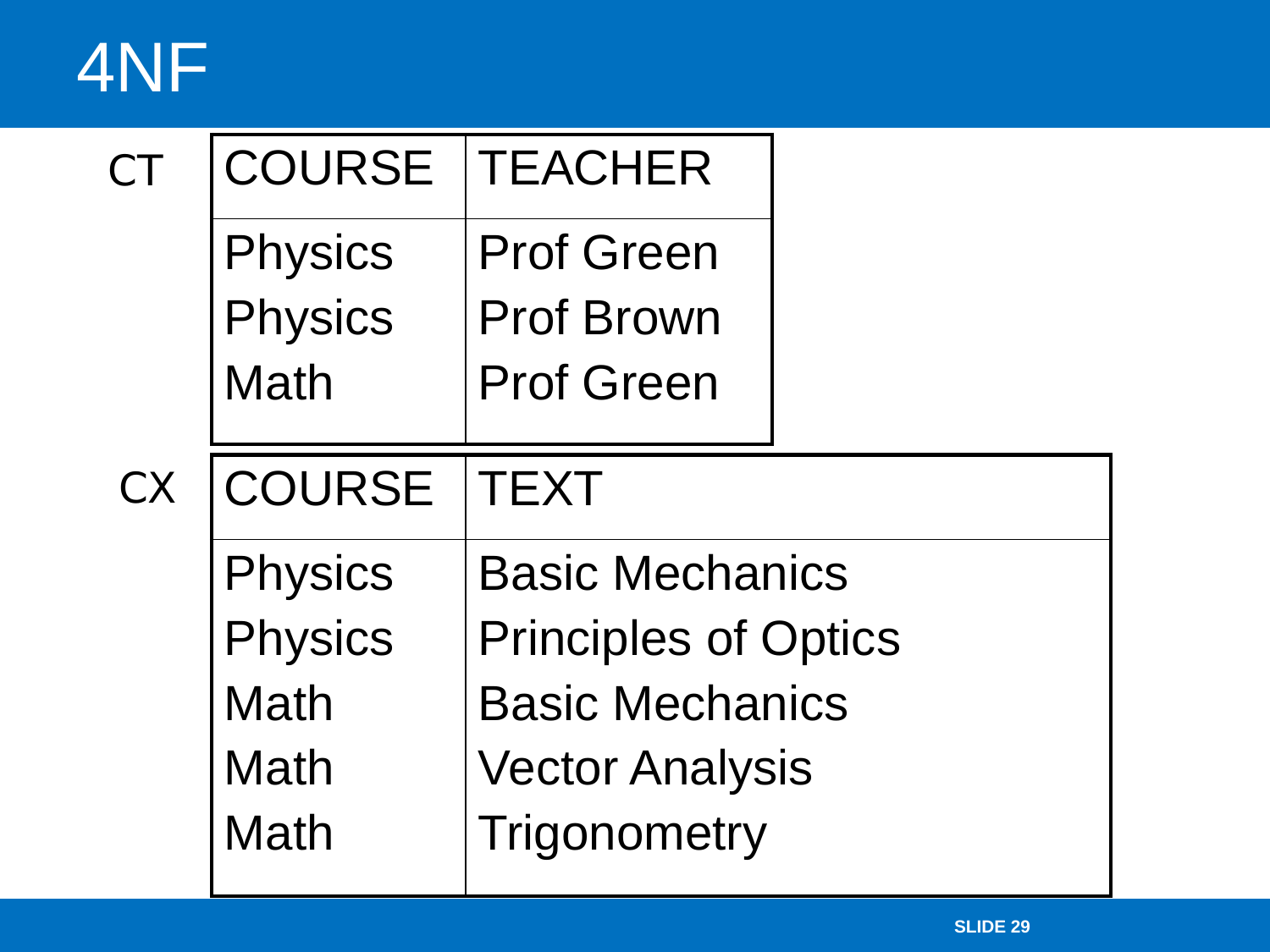

# 4NF
| COURSE | TEACHER |
| --- | --- |
| Physics Physics Math | Prof Green Prof Brown Prof Green |
CT
CX
| COURSE | TEXT |
| --- | --- |
| Physics Physics Math Math Math | Basic Mechanics Principles of Optics Basic Mechanics Vector Analysis Trigonometry |